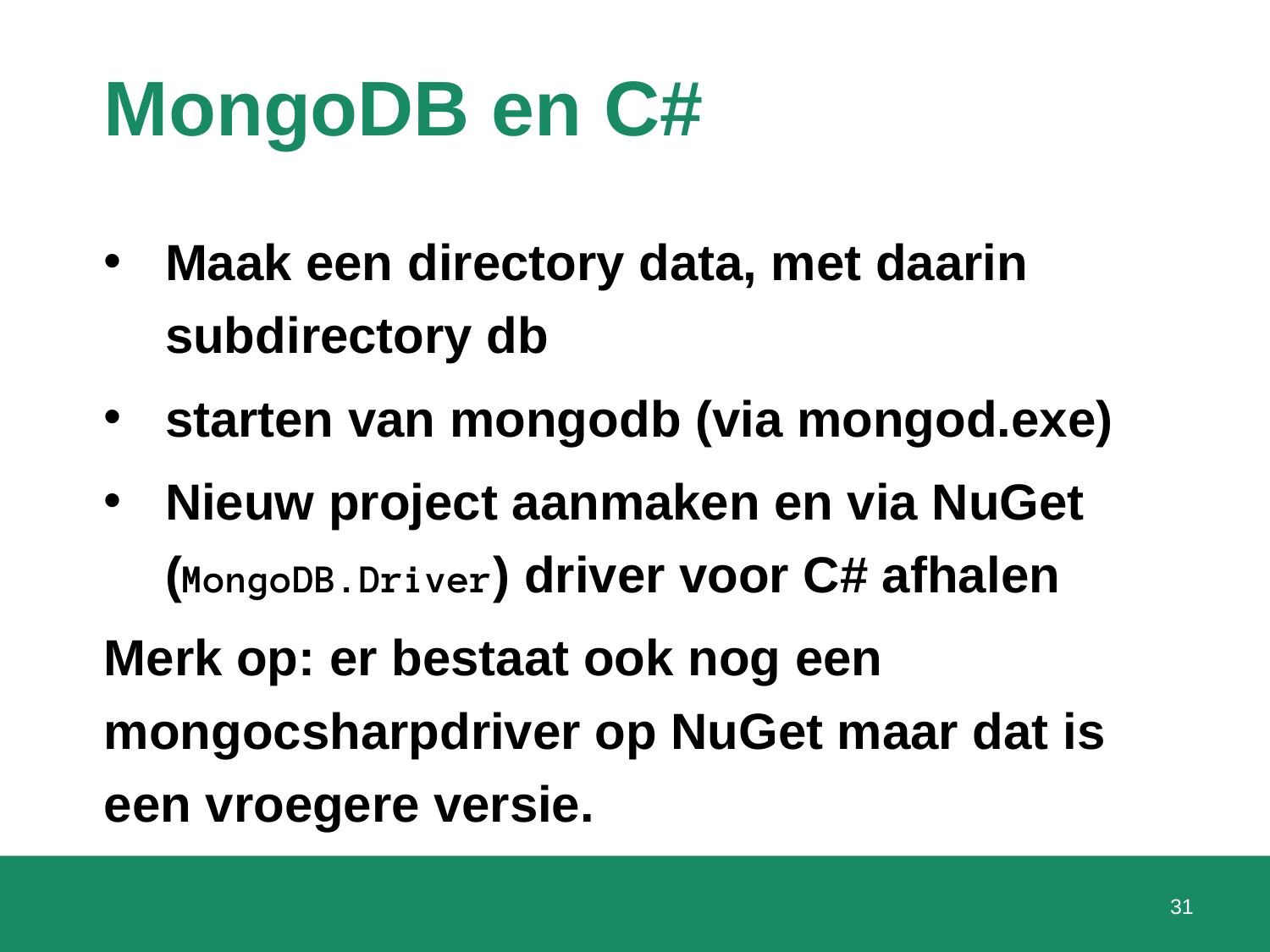

# MongoDB en C#
Maak een directory data, met daarin subdirectory db
starten van mongodb (via mongod.exe)
Nieuw project aanmaken en via NuGet (MongoDB.Driver) driver voor C# afhalen
Merk op: er bestaat ook nog een mongocsharpdriver op NuGet maar dat is een vroegere versie.

31